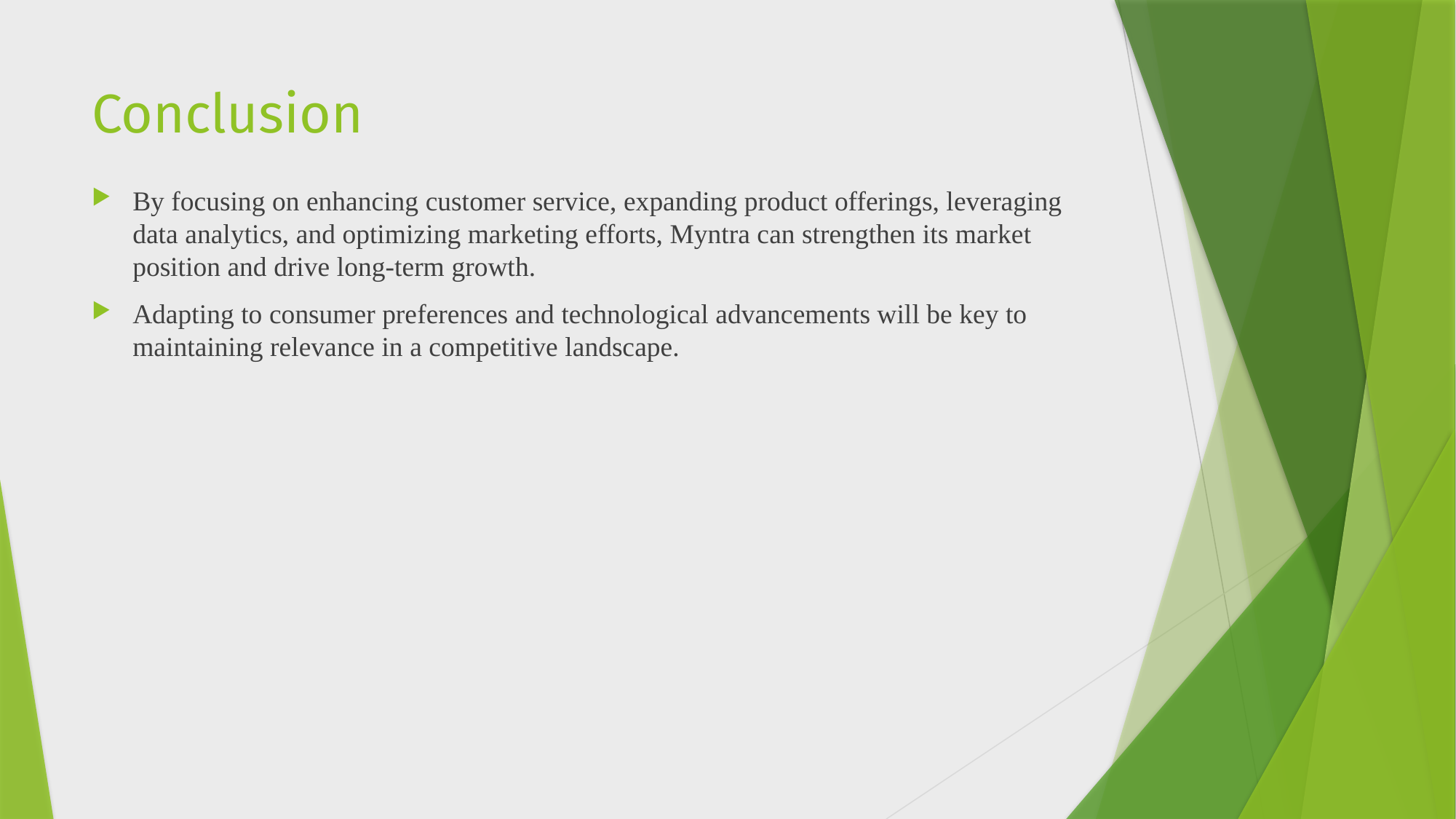

# Conclusion
By focusing on enhancing customer service, expanding product offerings, leveraging data analytics, and optimizing marketing efforts, Myntra can strengthen its market position and drive long-term growth.
Adapting to consumer preferences and technological advancements will be key to maintaining relevance in a competitive landscape.